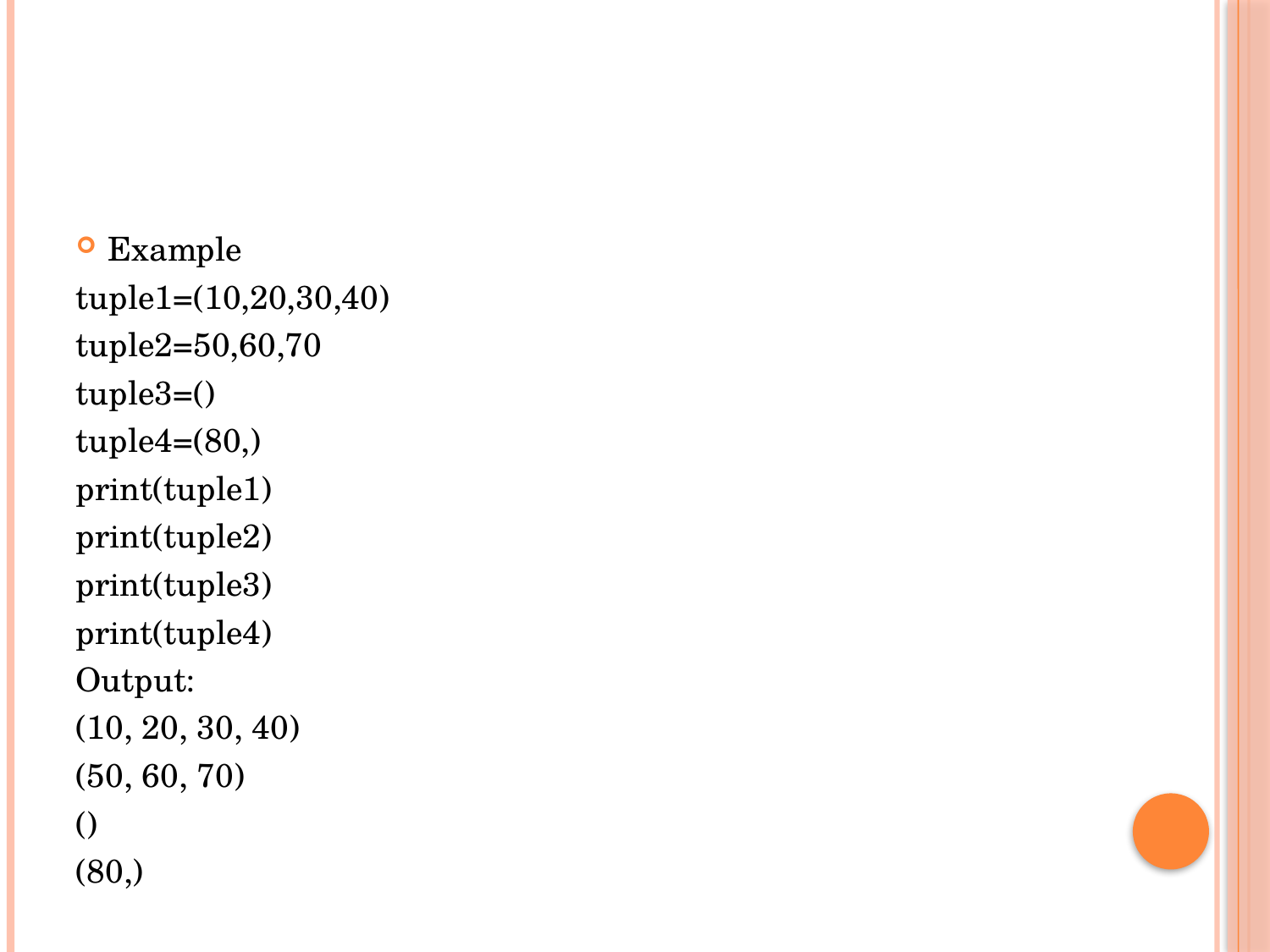

#
Example
tuple1=(10,20,30,40)
tuple2=50,60,70
tuple3=()
tuple4=(80,)
print(tuple1)
print(tuple2)
print(tuple3)
print(tuple4)
Output:
(10, 20, 30, 40)
(50, 60, 70)
()
(80,)